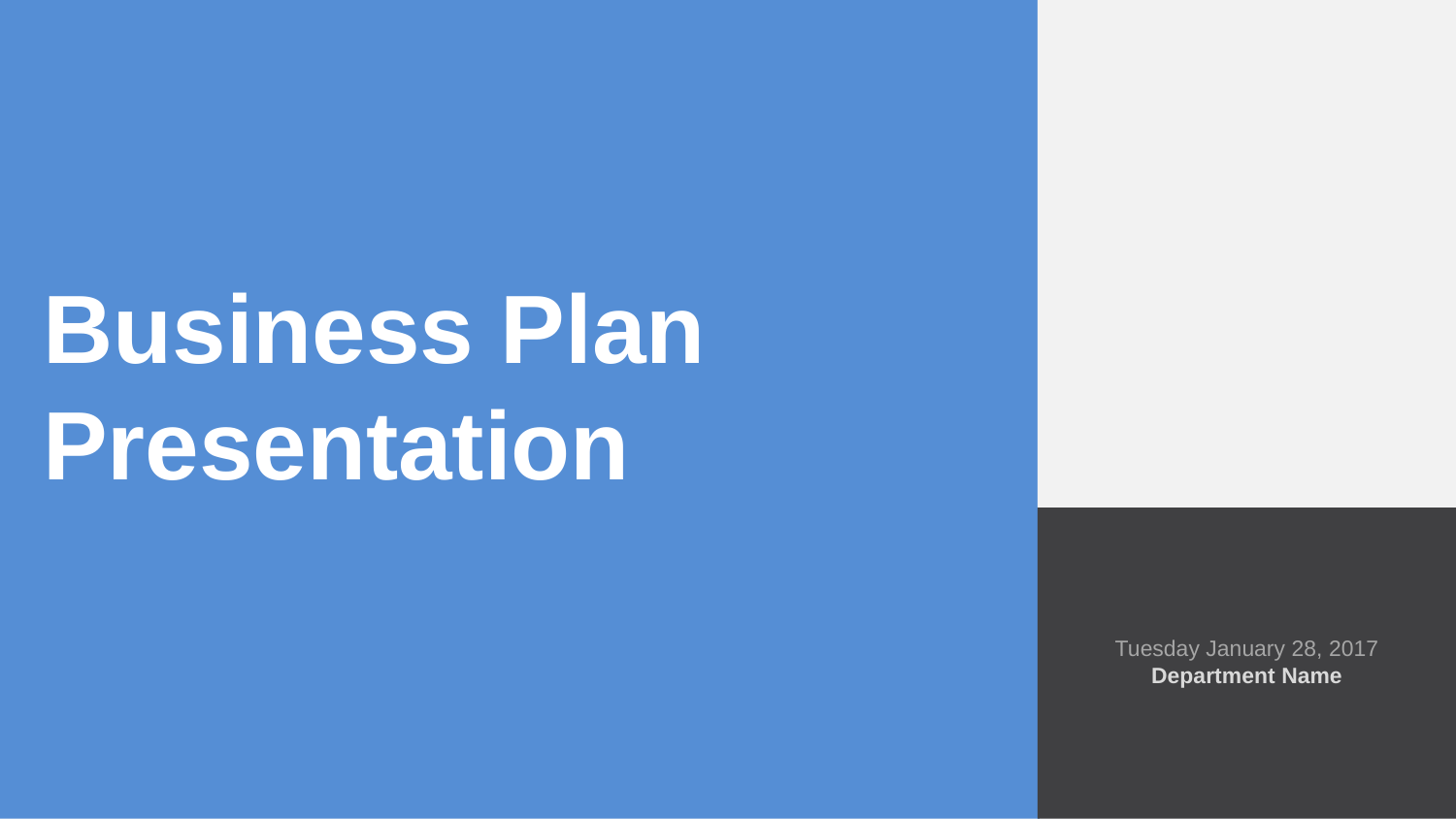

Business Plan Presentation
Tuesday January 28, 2017
Department Name